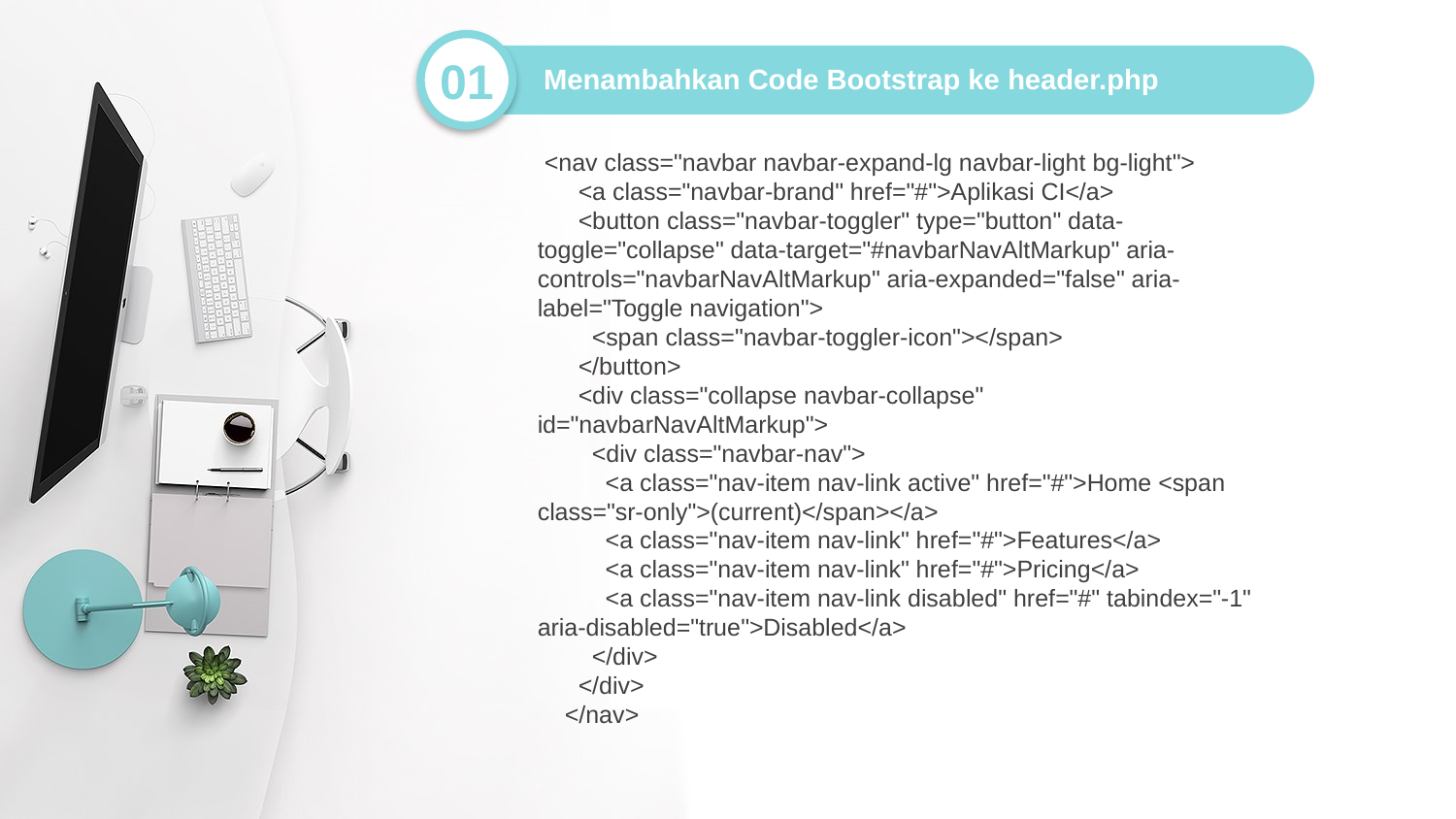

01
Menambahkan Code Bootstrap ke header.php
 <nav class="navbar navbar-expand-lg navbar-light bg-light">
      <a class="navbar-brand" href="#">Aplikasi CI</a>
      <button class="navbar-toggler" type="button" data-toggle="collapse" data-target="#navbarNavAltMarkup" aria-controls="navbarNavAltMarkup" aria-expanded="false" aria-label="Toggle navigation">
        <span class="navbar-toggler-icon"></span>
      </button>
      <div class="collapse navbar-collapse" id="navbarNavAltMarkup">
        <div class="navbar-nav">
          <a class="nav-item nav-link active" href="#">Home <span class="sr-only">(current)</span></a>
          <a class="nav-item nav-link" href="#">Features</a>
          <a class="nav-item nav-link" href="#">Pricing</a>
          <a class="nav-item nav-link disabled" href="#" tabindex="-1" aria-disabled="true">Disabled</a>
        </div>
      </div>
    </nav>